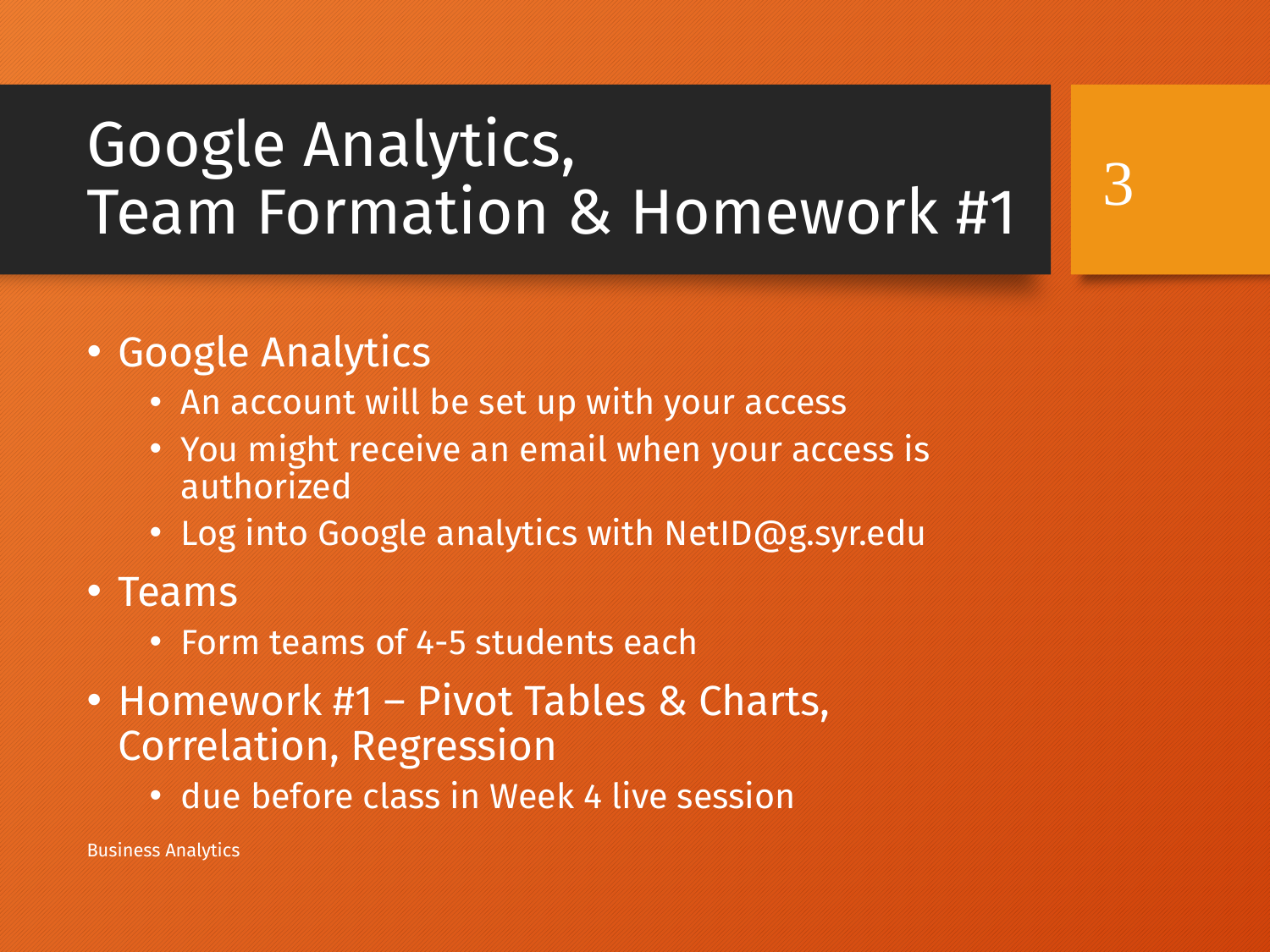

# Google Analytics, Team Formation & Homework #1
3
Google Analytics
An account will be set up with your access
You might receive an email when your access is authorized
Log into Google analytics with NetID@g.syr.edu
Teams
Form teams of 4-5 students each
Homework #1 – Pivot Tables & Charts, Correlation, Regression
due before class in Week 4 live session
Business Analytics